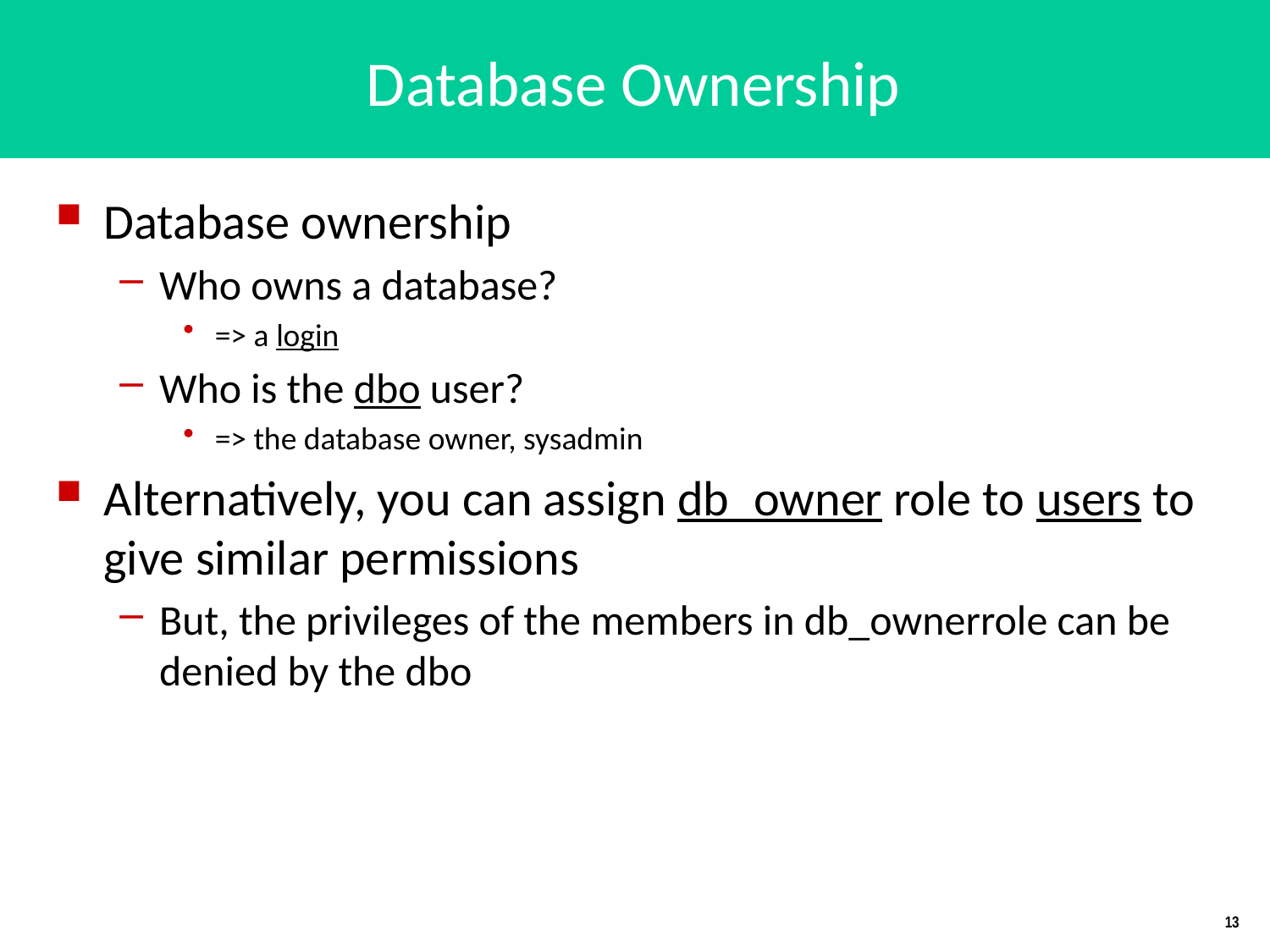

# Database Ownership
Database ownership
Who owns a database?
=> a login
Who is the dbo user?
=> the database owner, sysadmin
Alternatively, you can assign db_owner role to users to give similar permissions
But, the privileges of the members in db_ownerrole can be denied by the dbo